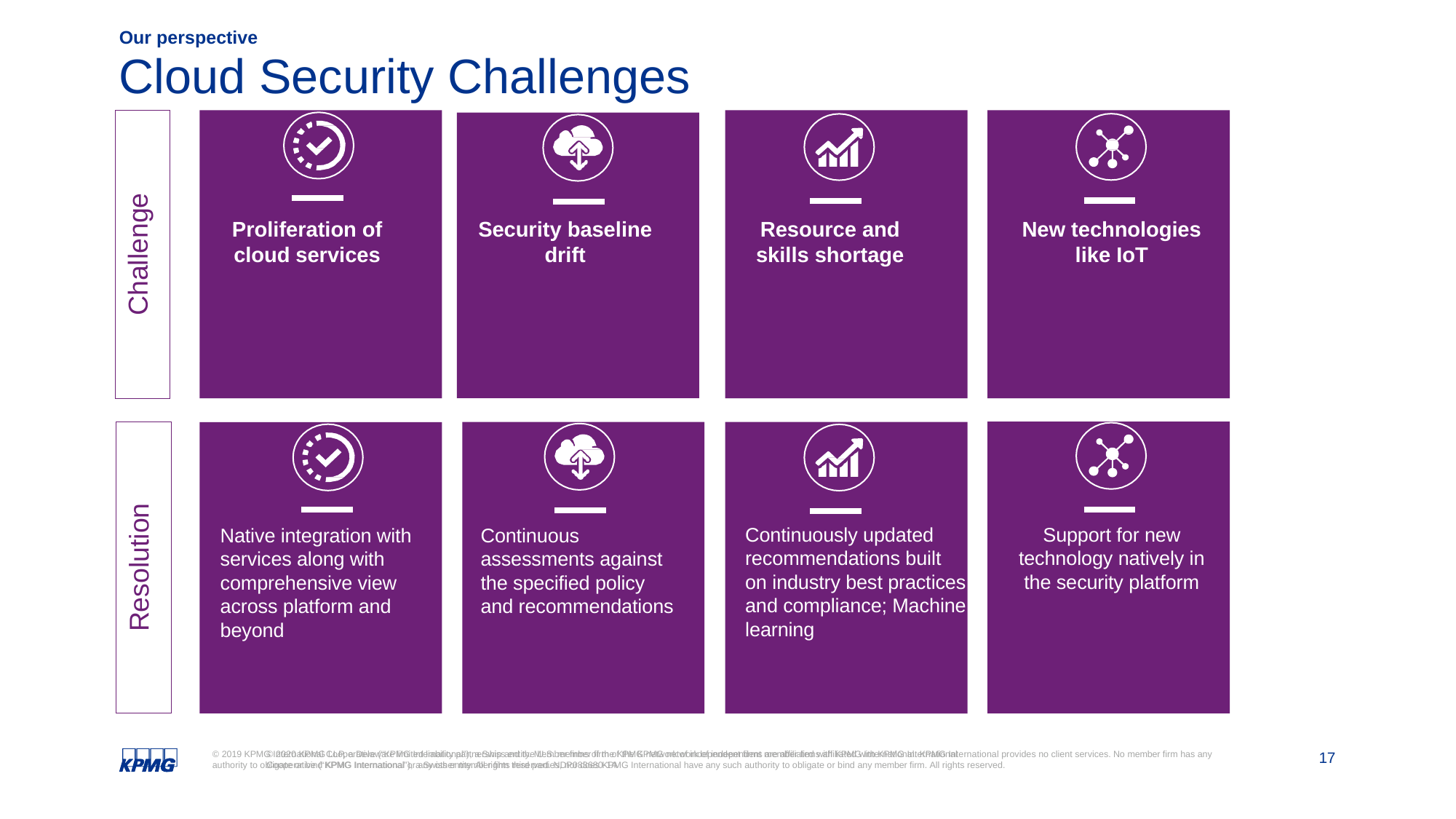

Our perspective
# Cloud Security Challenges
Challenge

Security baseline drift
Resource and skills shortage
New technologies like IoT
Proliferation of cloud services
Resolution

Continuously updated recommendations built on industry best practices and compliance; Machine learning
Support for new technology natively in the security platform
Continuous assessments against the specified policy and recommendations
Native integration with services along with comprehensive view across platform and beyond

© 2019 KPMG International Cooperative (“KPMG International”), a Swiss entity. Member firms of the KPMG network of independent firms are affiliated with KPMG International. KPMG International provides no client services. No member firm has any
authority to obligate or bind KPMG International or any other member firm third parties, nor does KPMG International have any such authority to obligate or bind any member firm. All rights reserved.